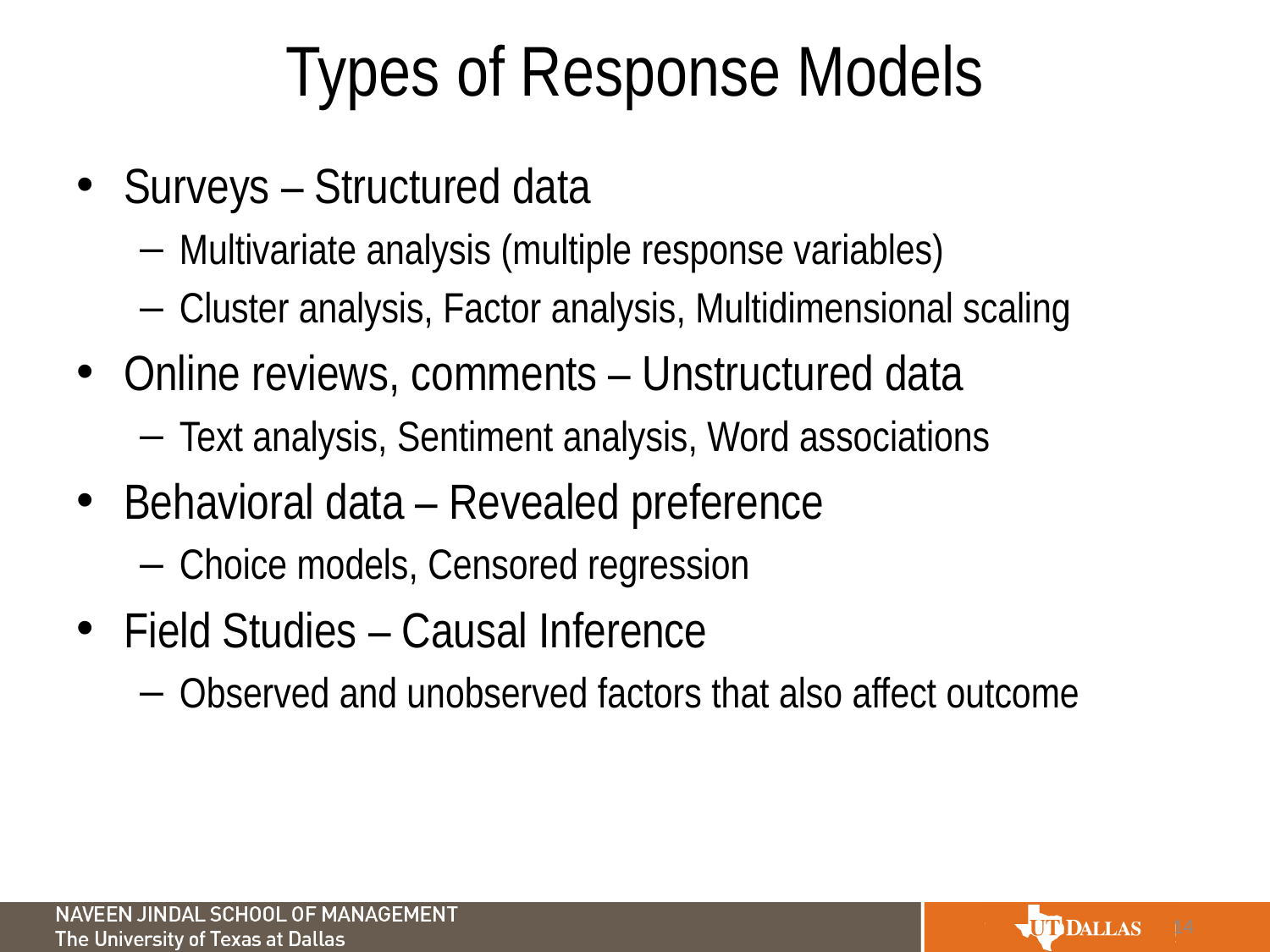

# Types of Response Models
Surveys – Structured data
Multivariate analysis (multiple response variables)
Cluster analysis, Factor analysis, Multidimensional scaling
Online reviews, comments – Unstructured data
Text analysis, Sentiment analysis, Word associations
Behavioral data – Revealed preference
Choice models, Censored regression
Field Studies – Causal Inference
Observed and unobserved factors that also affect outcome
14